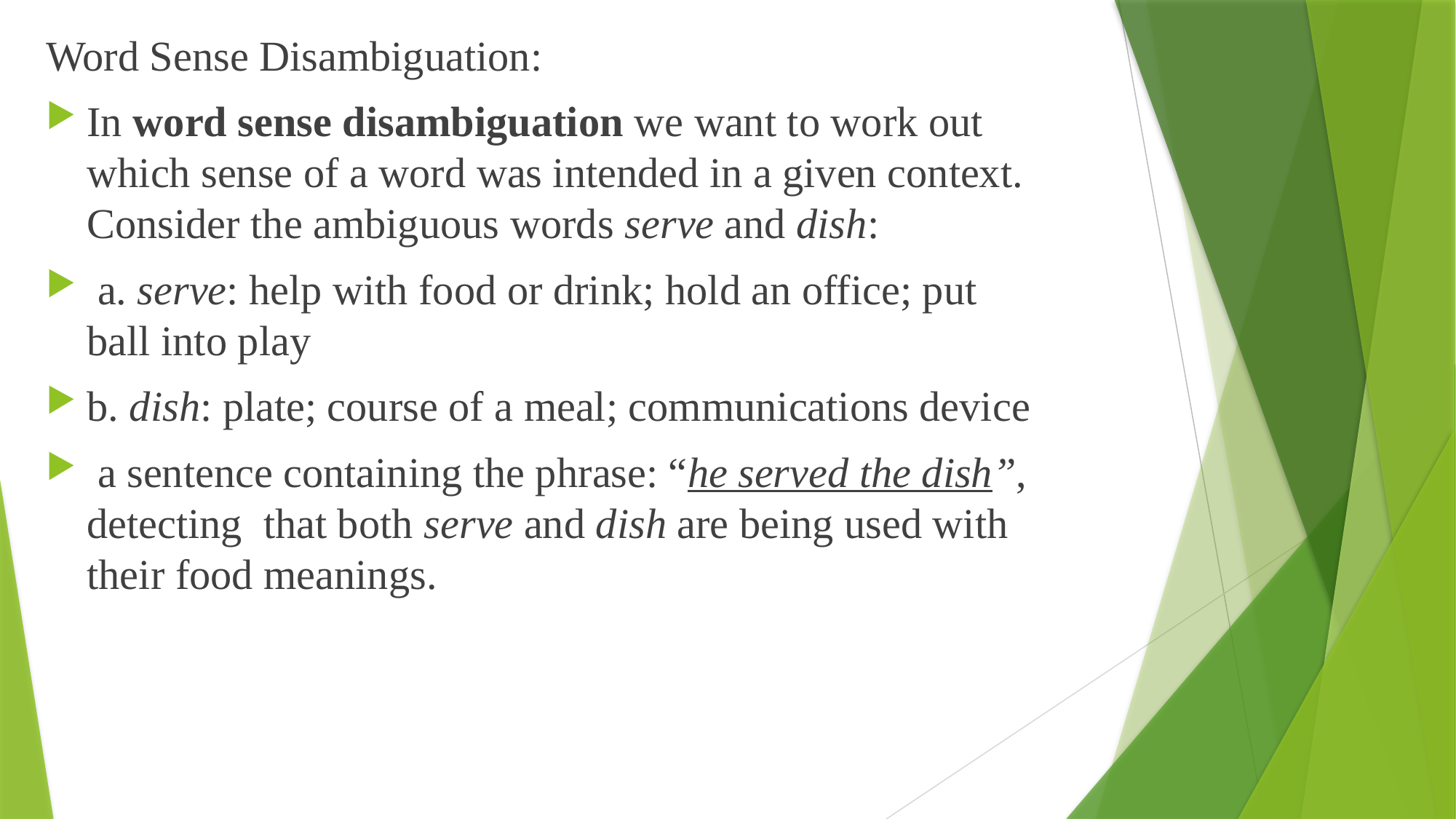

Word Sense Disambiguation:
In word sense disambiguation we want to work out which sense of a word was intended in a given context. Consider the ambiguous words serve and dish:
 a. serve: help with food or drink; hold an office; put ball into play
b. dish: plate; course of a meal; communications device
 a sentence containing the phrase: “he served the dish”,  detecting  that both serve and dish are being used with their food meanings.